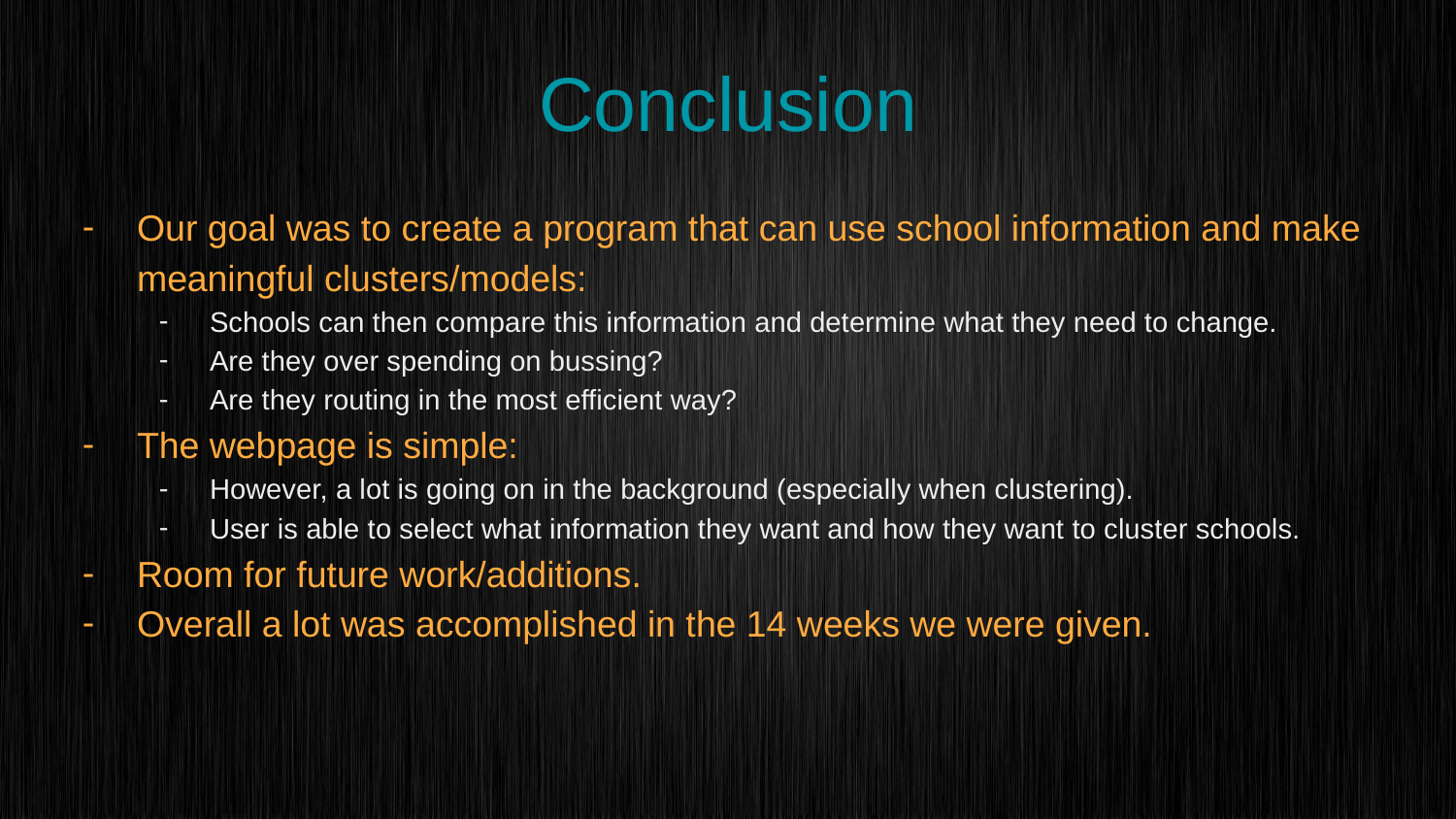

# Conclusion

Our goal was to create a program that can use school information and make meaningful clusters/models:
Schools can then compare this information and determine what they need to change.
Are they over spending on bussing?
Are they routing in the most efficient way?
The webpage is simple:
However, a lot is going on in the background (especially when clustering).
User is able to select what information they want and how they want to cluster schools.
Room for future work/additions.
Overall a lot was accomplished in the 14 weeks we were given.